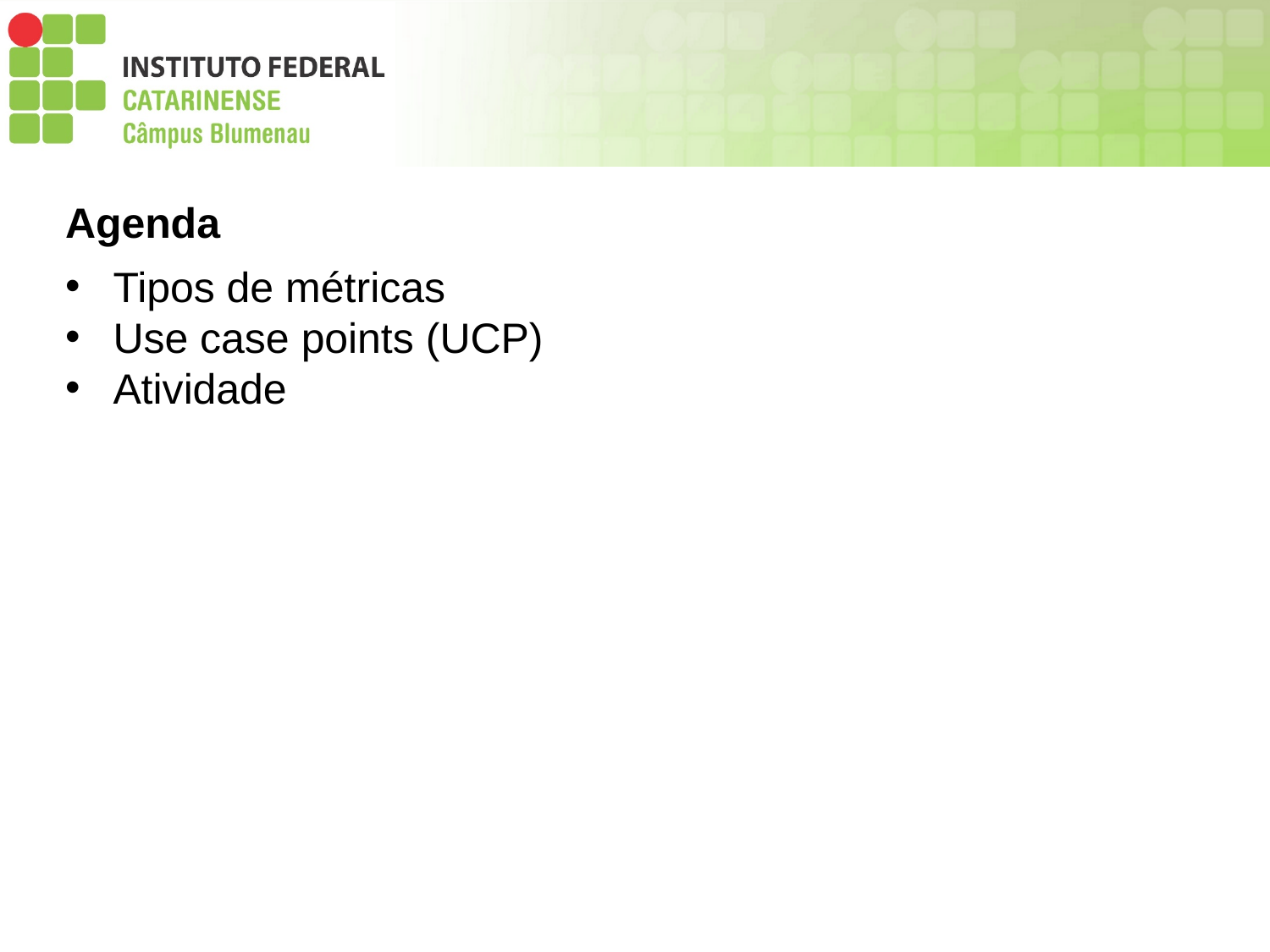

Agenda
Tipos de métricas
Use case points (UCP)
Atividade